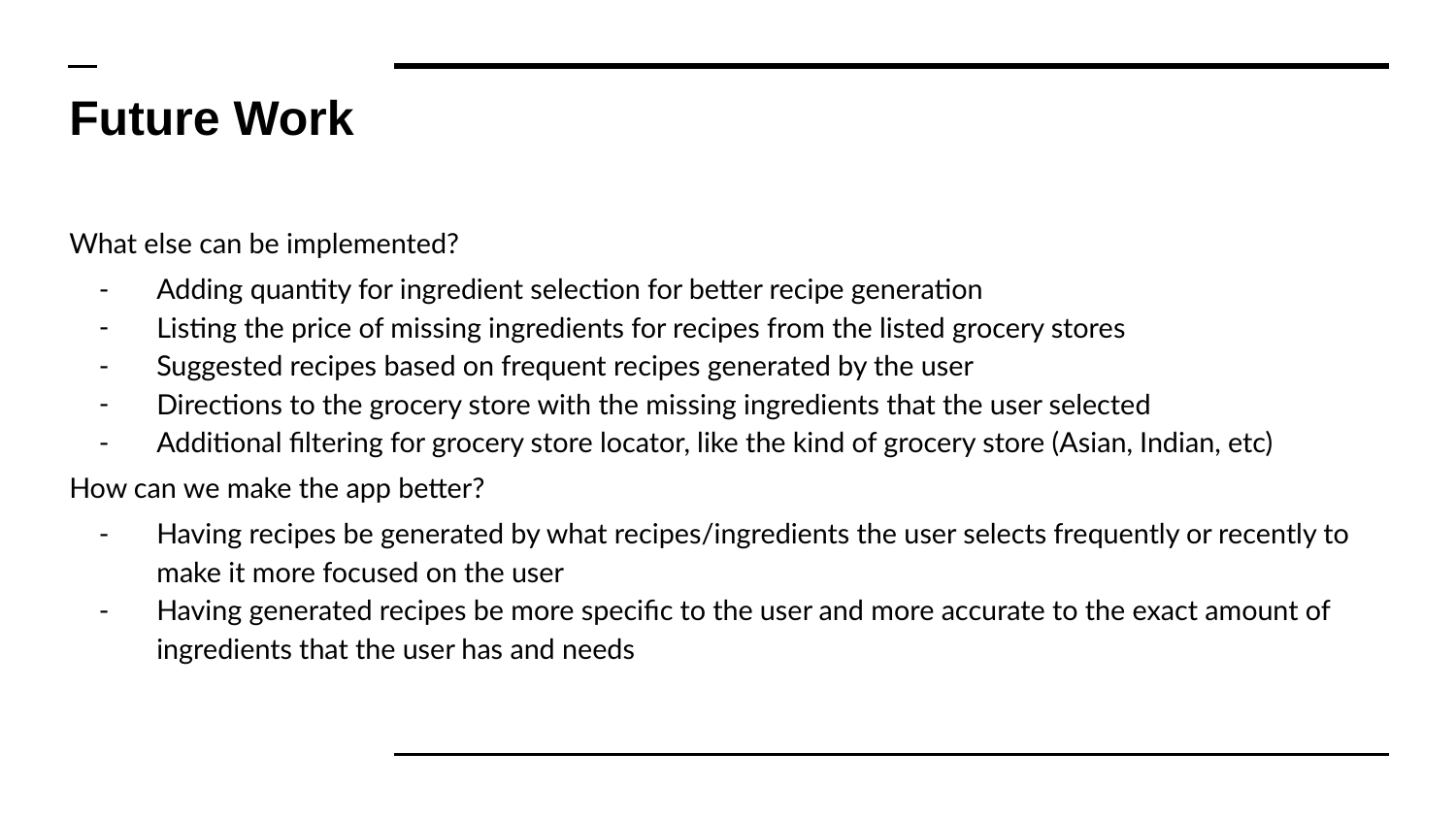

# Future Work
What else can be implemented?
Adding quantity for ingredient selection for better recipe generation
Listing the price of missing ingredients for recipes from the listed grocery stores
Suggested recipes based on frequent recipes generated by the user
Directions to the grocery store with the missing ingredients that the user selected
Additional filtering for grocery store locator, like the kind of grocery store (Asian, Indian, etc)
How can we make the app better?
Having recipes be generated by what recipes/ingredients the user selects frequently or recently to make it more focused on the user
Having generated recipes be more specific to the user and more accurate to the exact amount of ingredients that the user has and needs